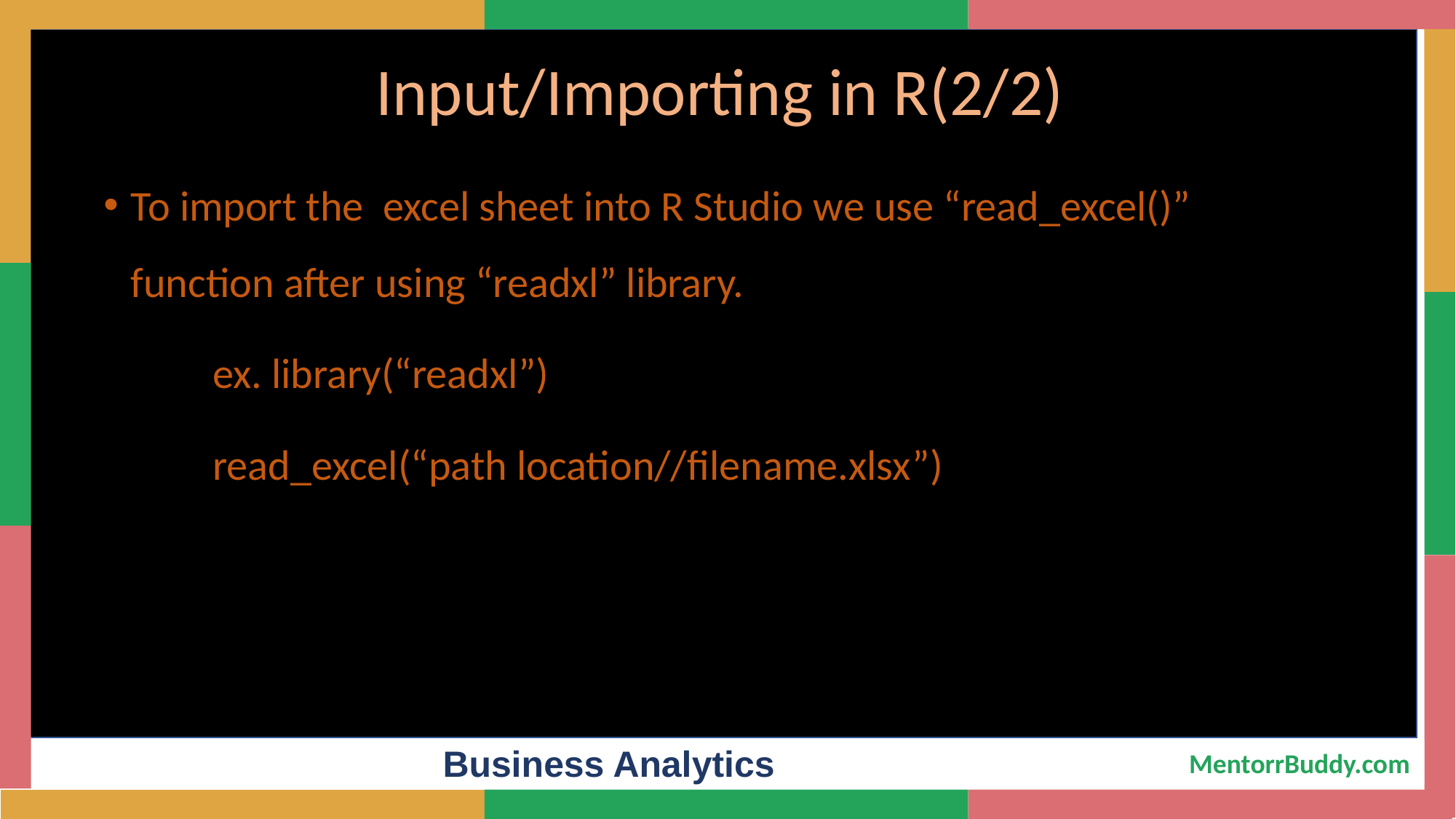

# Input/Importing in R(2/2)

To import the  excel sheet into R Studio we use “read_excel()” function after using “readxl” library.
	ex. library(“readxl”)
	read_excel(“path location//filename.xlsx”)

Business Analytics
MentorrBuddy.com